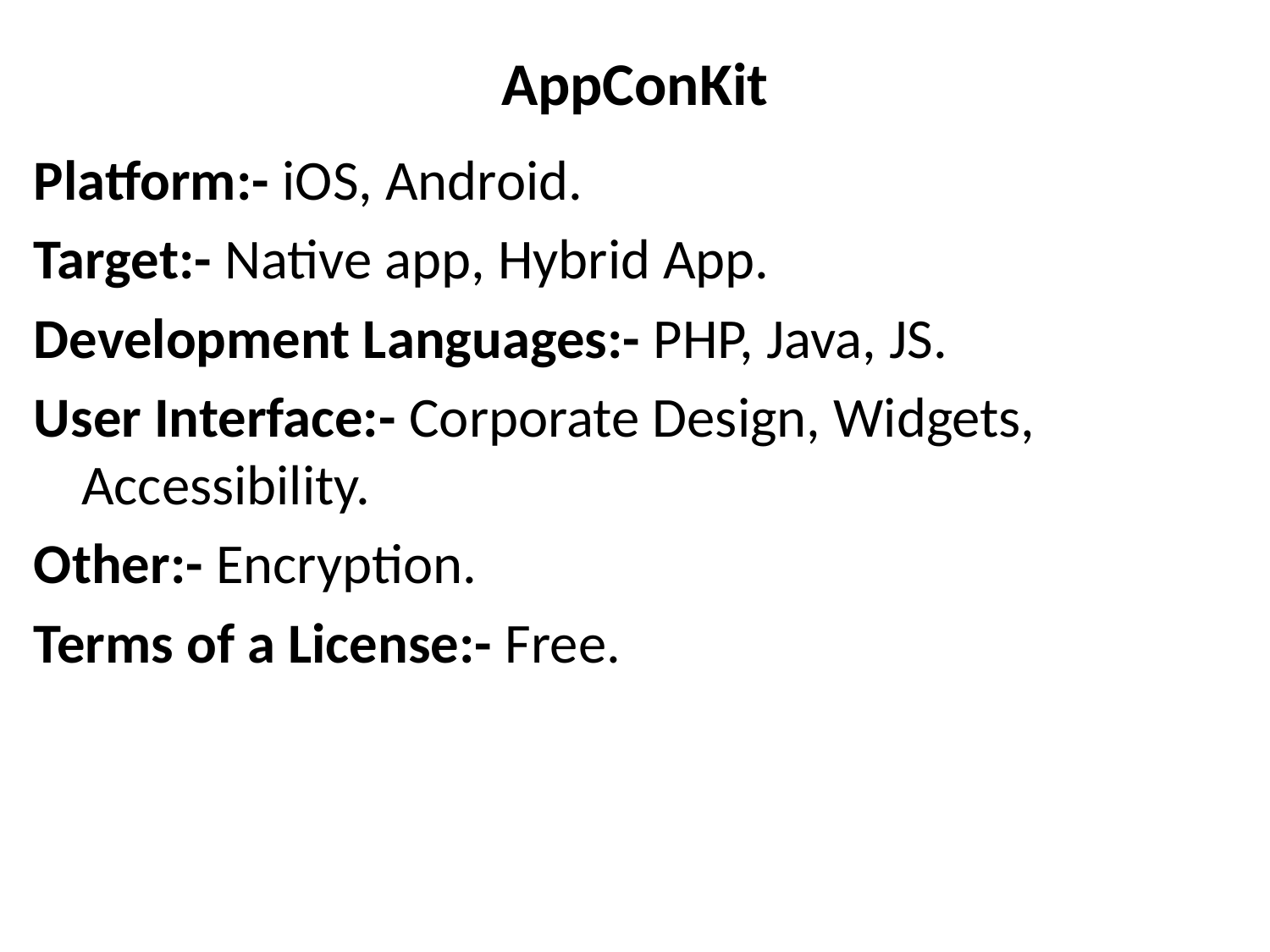

# AppConKit
Platform:- iOS, Android.
Target:- Native app, Hybrid App.
Development Languages:- PHP, Java, JS.
User Interface:- Corporate Design, Widgets,  Accessibility.
Other:- Encryption.
Terms of a License:- Free.